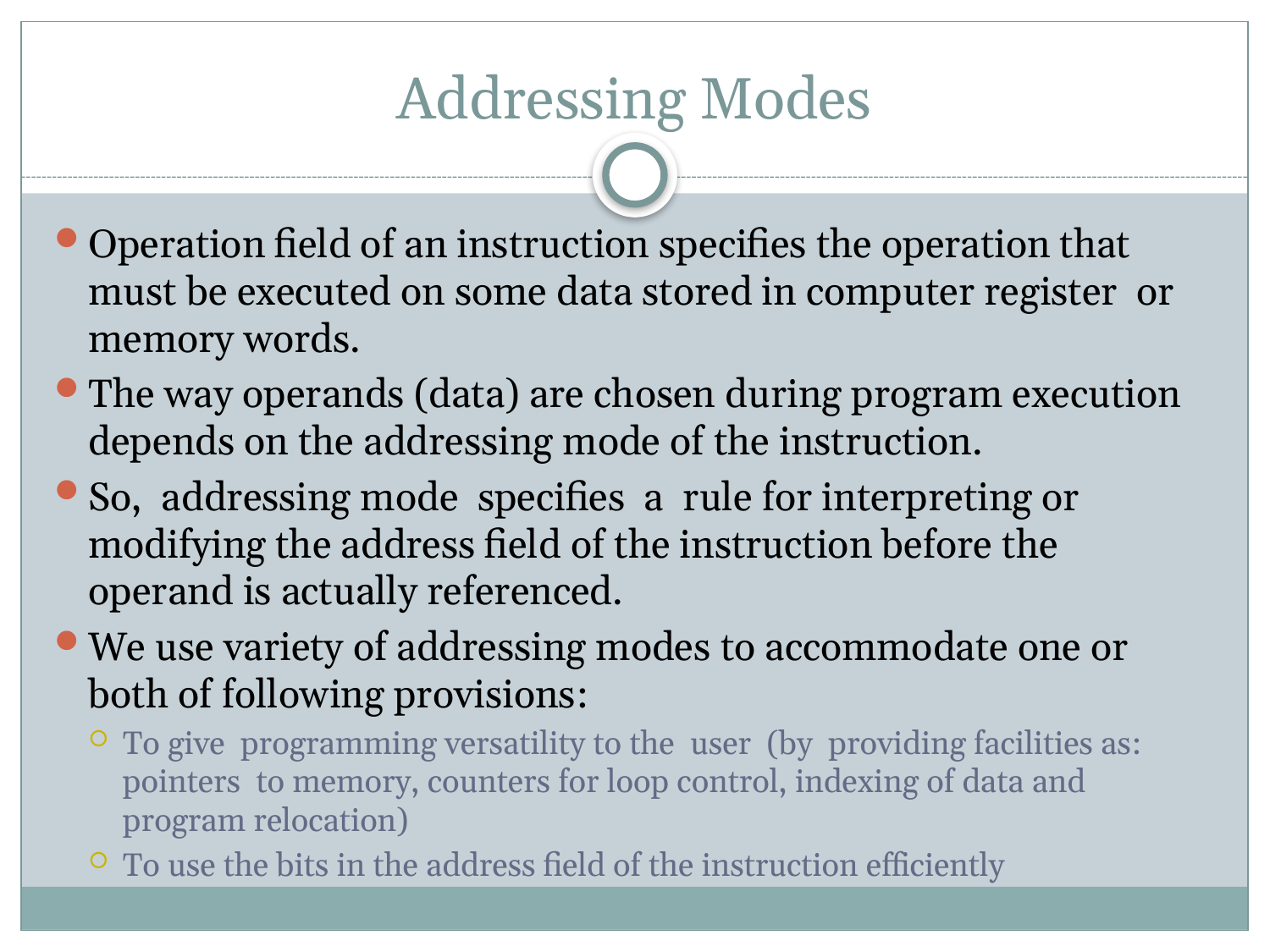

# Addressing Modes
Operation field of an instruction specifies the operation that must be executed on some data stored in computer register  or memory words.
The way operands (data) are chosen during program execution depends on the addressing mode of the instruction.
So,  addressing mode  specifies  a  rule for interpreting or modifying the address field of the instruction before the operand is actually referenced.
We use variety of addressing modes to accommodate one or both of following provisions:
To give  programming versatility to the  user  (by  providing facilities as: pointers  to memory, counters for loop control, indexing of data and program relocation)
To use the bits in the address field of the instruction efficiently